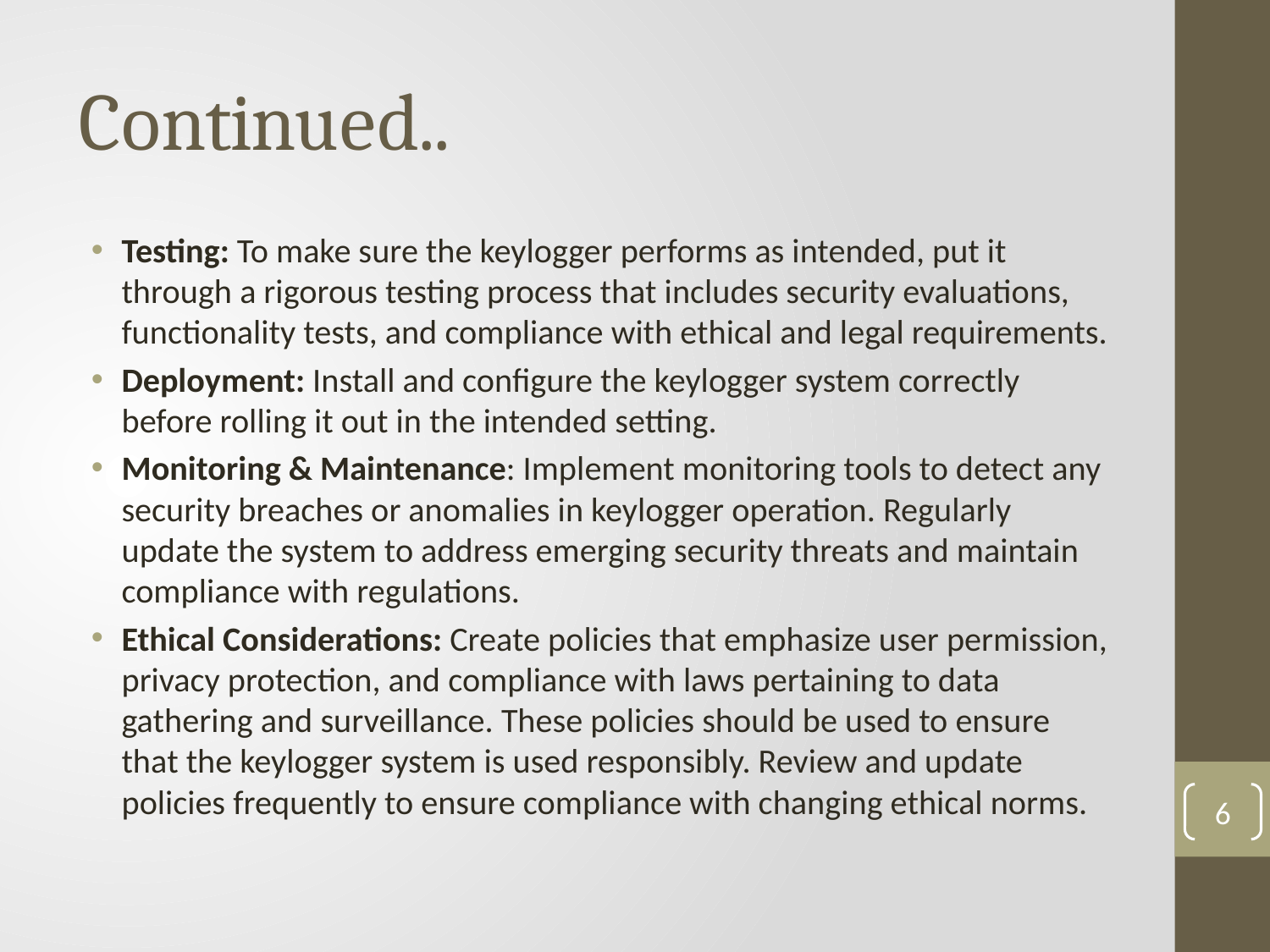

# Continued..
Testing: To make sure the keylogger performs as intended, put it through a rigorous testing process that includes security evaluations, functionality tests, and compliance with ethical and legal requirements.
Deployment: Install and configure the keylogger system correctly before rolling it out in the intended setting.
Monitoring & Maintenance: Implement monitoring tools to detect any security breaches or anomalies in keylogger operation. Regularly update the system to address emerging security threats and maintain compliance with regulations.
Ethical Considerations: Create policies that emphasize user permission, privacy protection, and compliance with laws pertaining to data gathering and surveillance. These policies should be used to ensure that the keylogger system is used responsibly. Review and update policies frequently to ensure compliance with changing ethical norms.
6